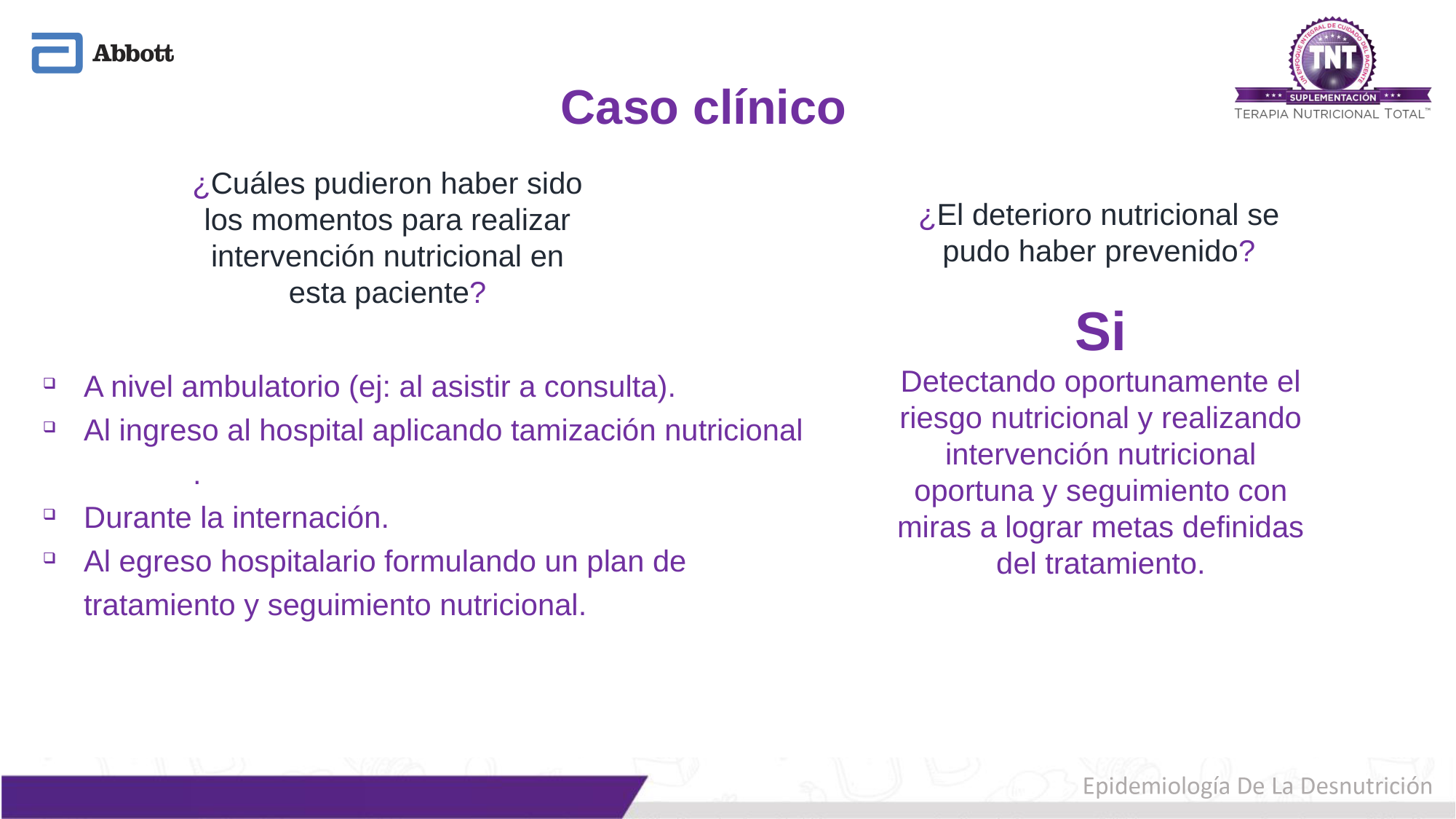

Caso clínico
¿Cuáles pudieron haber sido los momentos para realizar intervención nutricional en esta paciente?
¿El deterioro nutricional se pudo haber prevenido?
Si
Detectando oportunamente el riesgo nutricional y realizando intervención nutricional oportuna y seguimiento con miras a lograr metas definidas del tratamiento.
A nivel ambulatorio (ej: al asistir a consulta).
Al ingreso al hospital aplicando tamización nutricional	.
Durante la internación.
Al egreso hospitalario formulando un plan de  tratamiento y seguimiento nutricional.